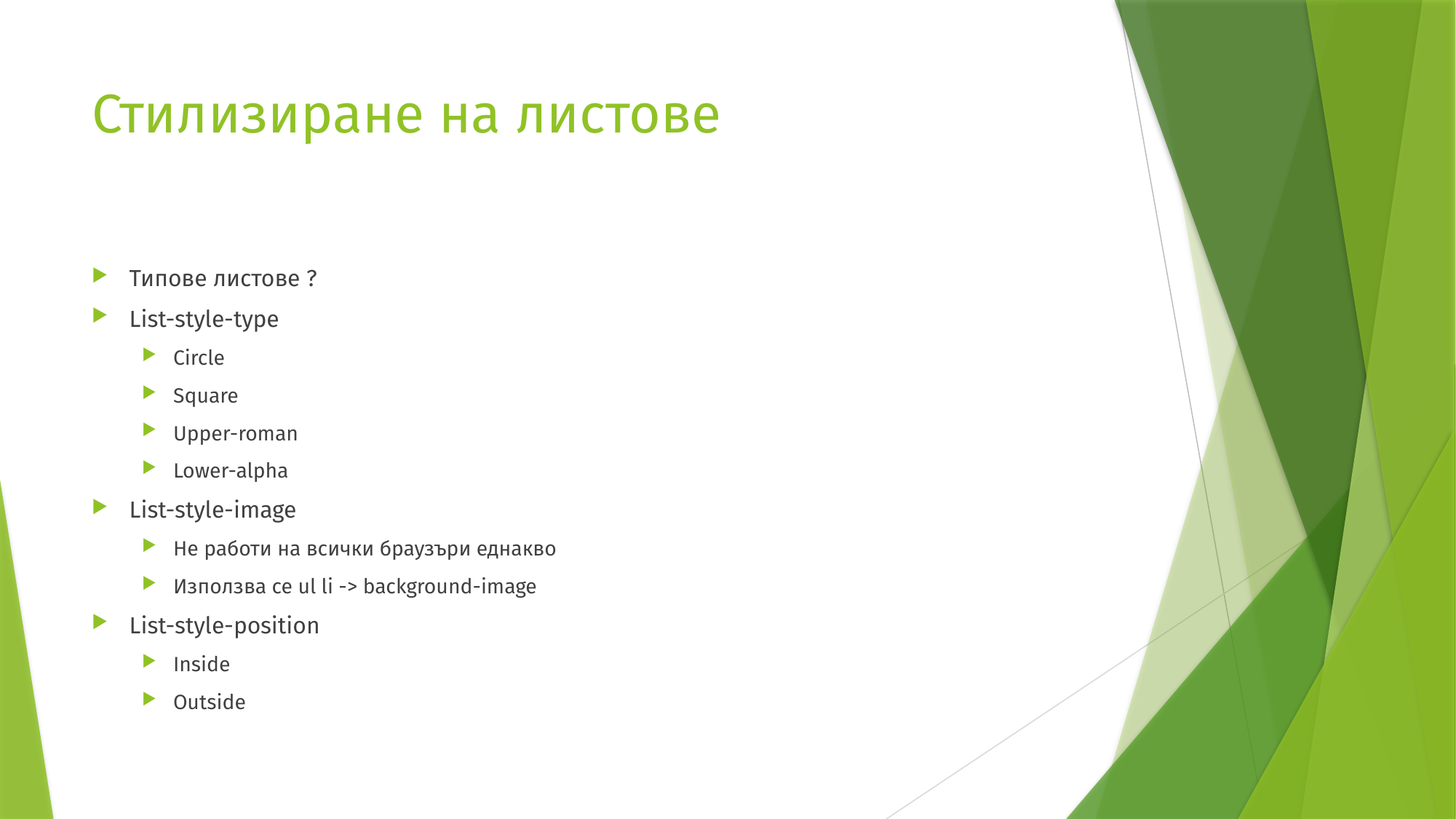

# Стилизиране на листове
Типове листове ?
List-style-type
Circle
Square
Upper-roman
Lower-alpha
List-style-image
Не работи на всички браузъри еднакво
Използва се ul li -> background-image
List-style-position
Inside
Outside